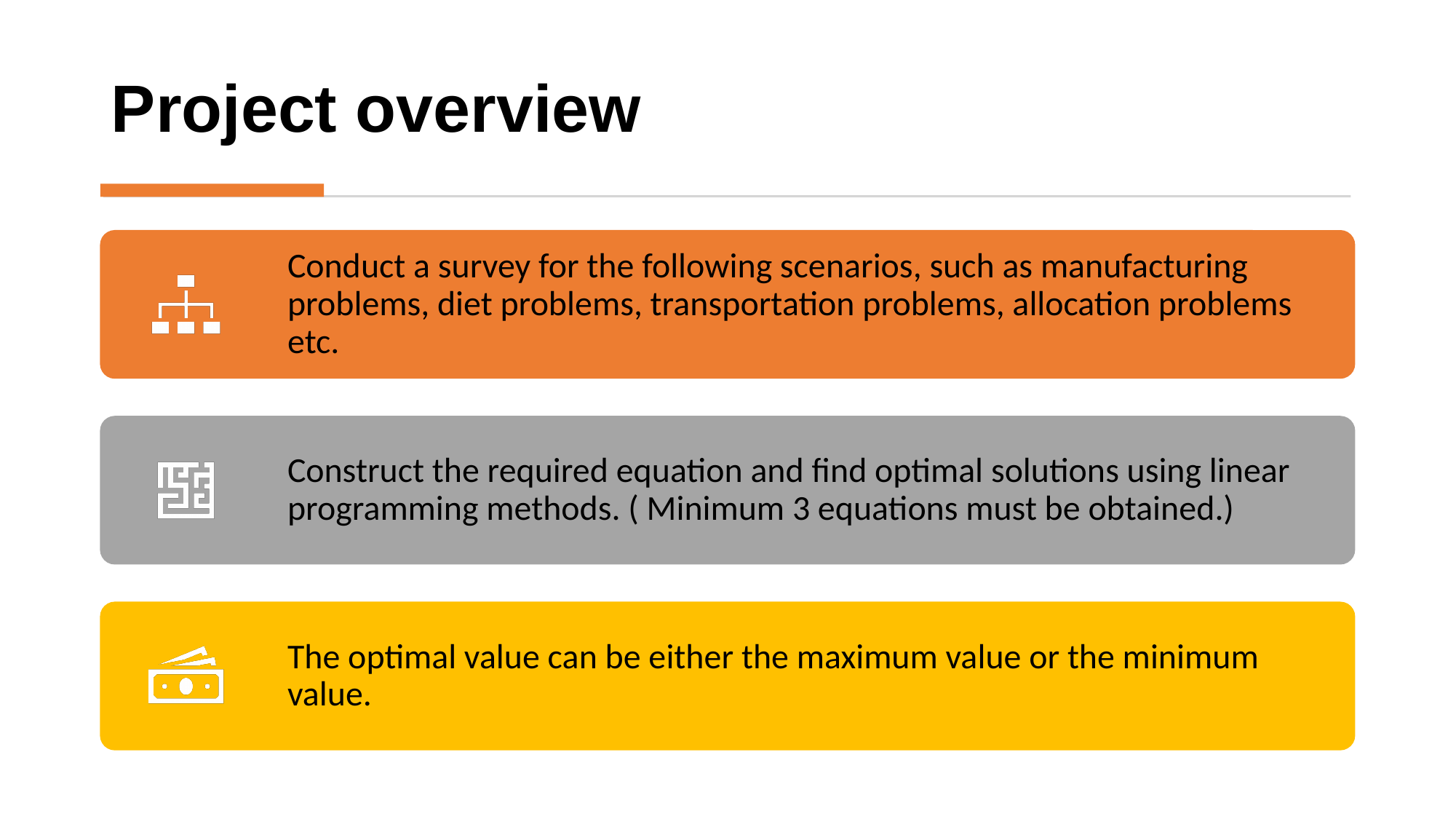

# Project overview

Conduct a survey for the following scenarios, such as manufacturing problems, diet problems, transportation problems, allocation problems etc.
Construct the required equation and find optimal solutions using linear programming methods. ( Minimum 3 equations must be obtained.)
The optimal value can be either the maximum value or the minimum value.